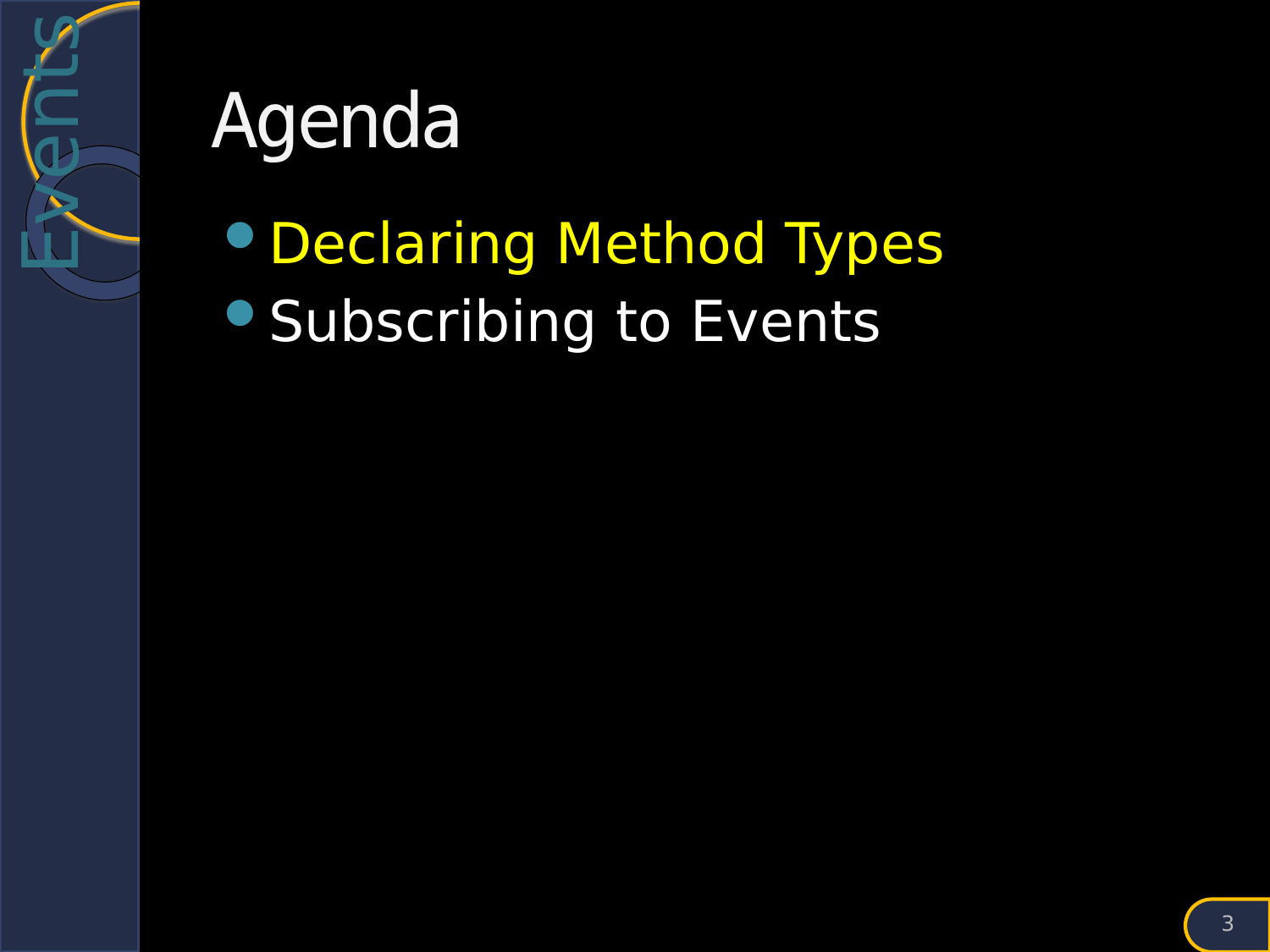

# Agenda
Declaring Method Types
Subscribing to Events
3